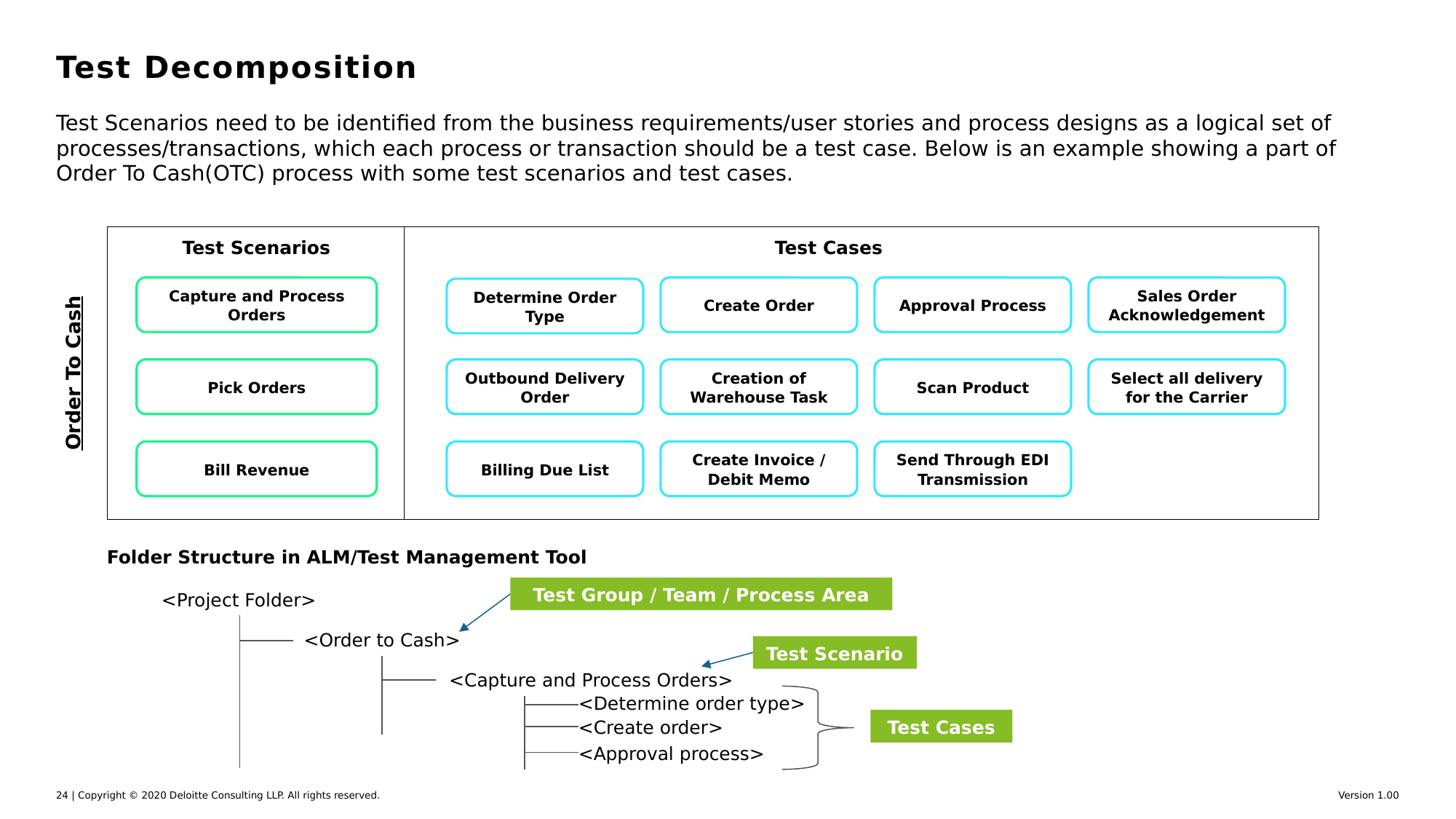

# Test Decomposition
Test Scenarios need to be identified from the business requirements/user stories and process designs as a logical set of processes/transactions, which each process or transaction should be a test case. Below is an example showing a part of Order To Cash(OTC) process with some test scenarios and test cases.
Test Scenarios
Test Cases
|  |  |
| --- | --- |
Sales Order Acknowledgement
Approval Process
Capture and Process Orders
Create Order
Determine Order Type
Order To Cash
Pick Orders
Scan Product
Select all delivery for the Carrier
Outbound Delivery Order
Creation of Warehouse Task
Send Through EDI Transmission
Bill Revenue
Billing Due List
Create Invoice / Debit Memo
Folder Structure in ALM/Test Management Tool
<Project Folder>
Test Group / Team / Process Area
<Order to Cash>
Test Scenario
<Capture and Process Orders>
<Determine order type>

<Create order>
Test Cases
<Approval process>